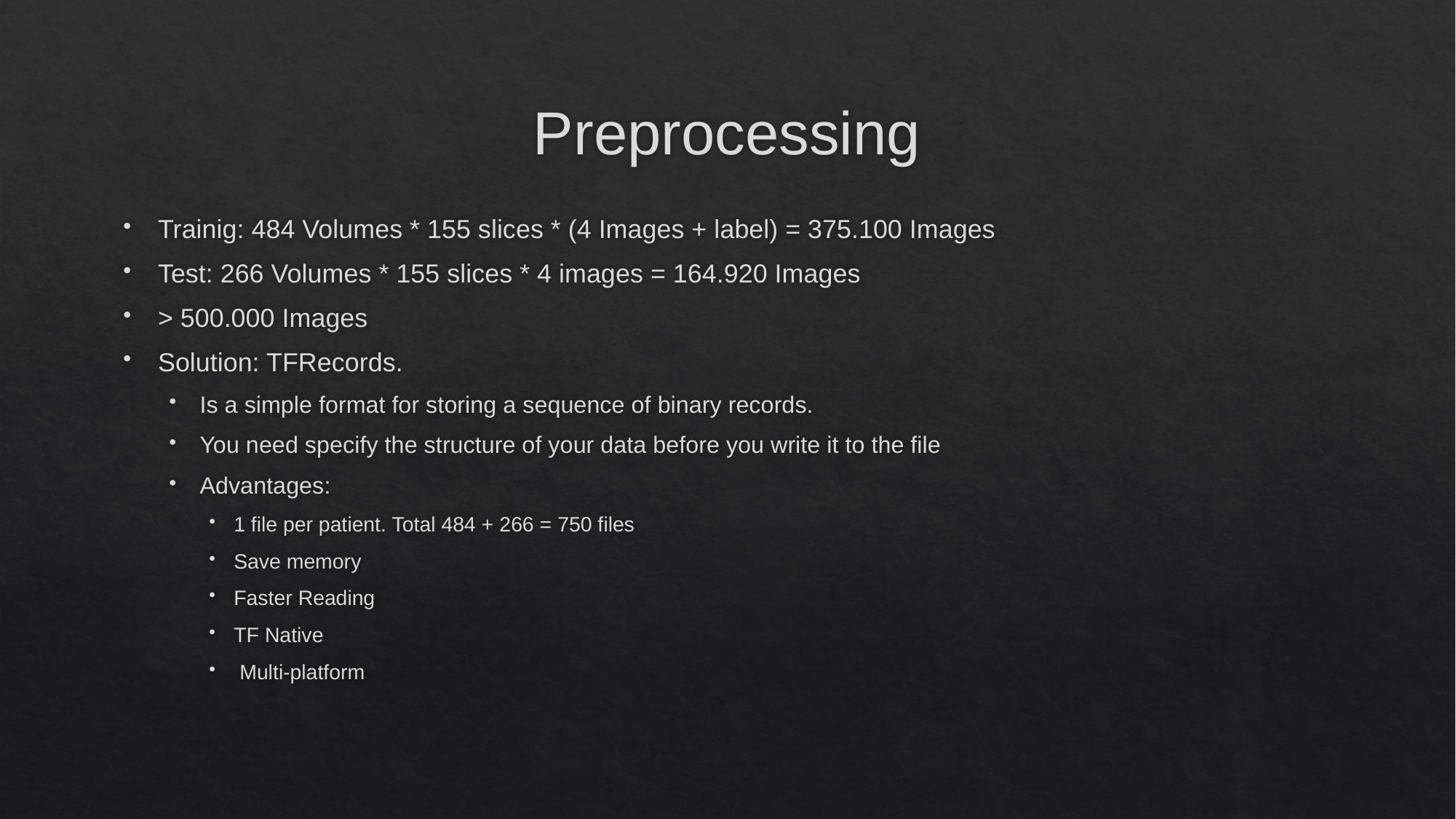

# Preprocessing
Trainig: 484 Volumes * 155 slices * (4 Images + label) = 375.100 Images
Test: 266 Volumes * 155 slices * 4 images = 164.920‬ Images
> 500.000 Images
Solution: TFRecords.
Is a simple format for storing a sequence of binary records.
You need specify the structure of your data before you write it to the file
Advantages:
1 file per patient. Total 484 + 266 = 750 files
Save memory
Faster Reading
TF Native
 Multi-platform